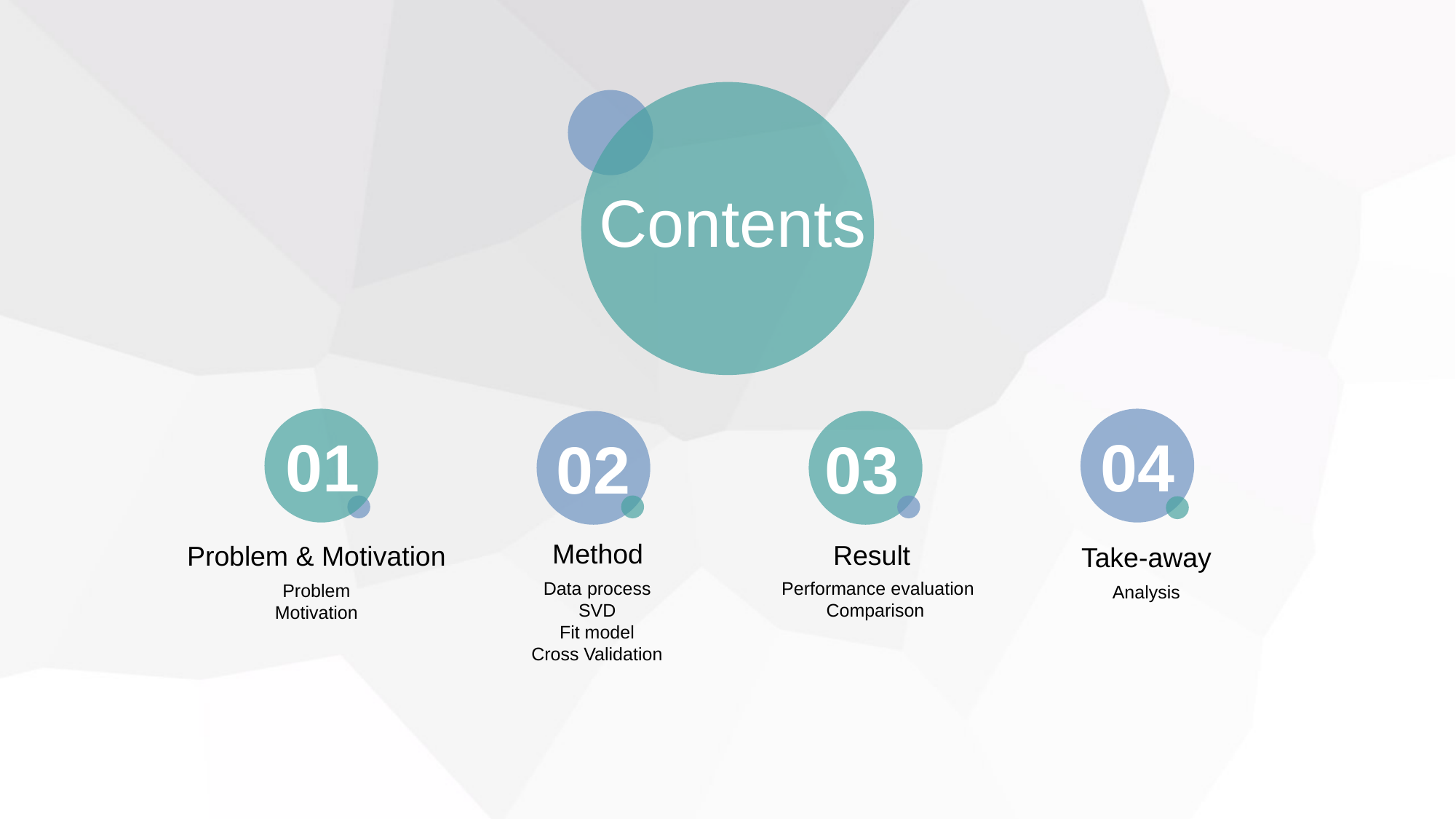

Contents

01
04
02
03

Method
Result
Problem & Motivation
Take-away
Data process
SVD
Fit model
Cross Validation

Performance evaluation
Comparison
Problem
Motivation
Analysis